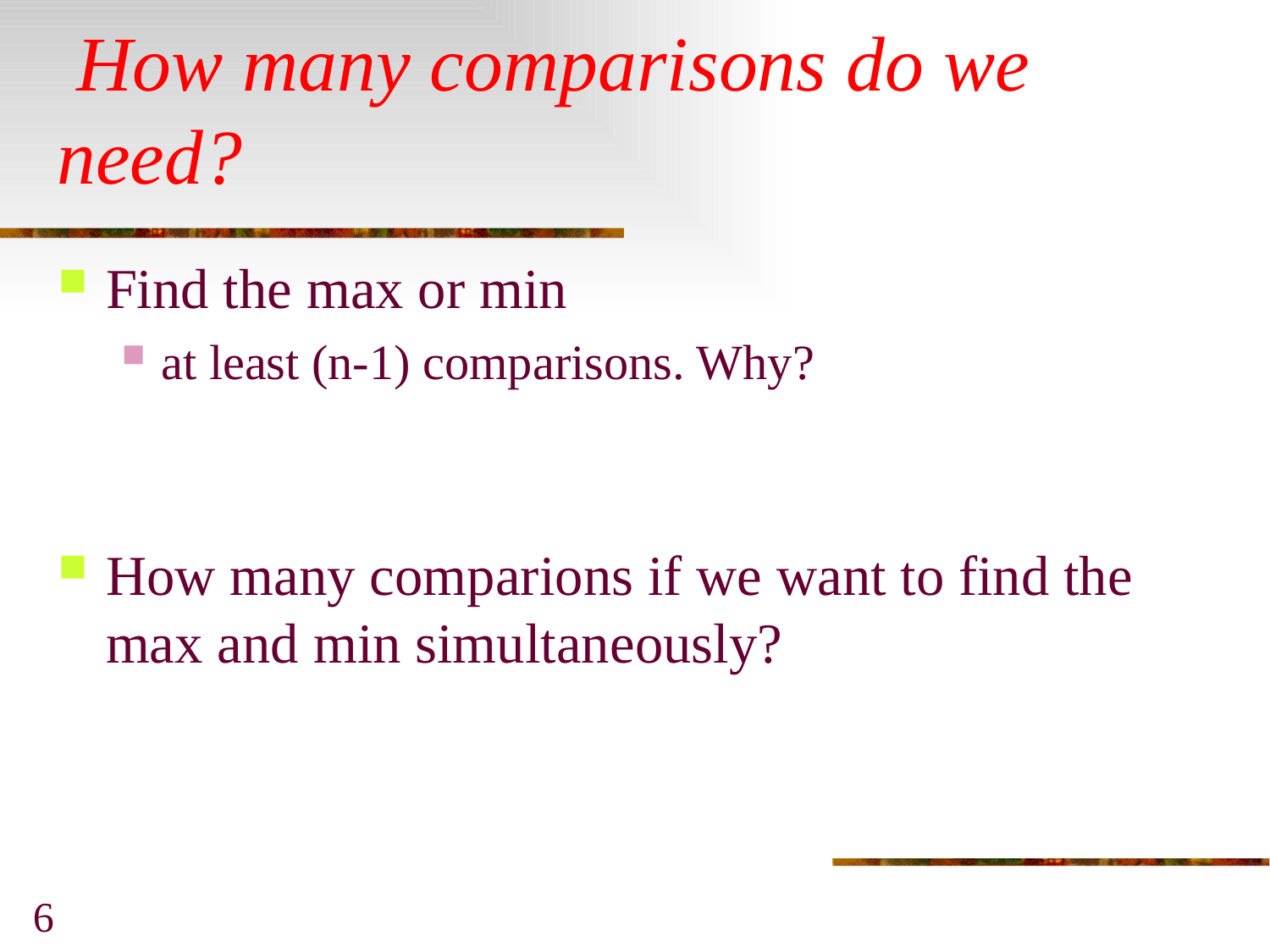

How many comparisons do we need?
Find the max or min
at least (n-1) comparisons. Why?

How many comparions if we want to find the max and min simultaneously?

6